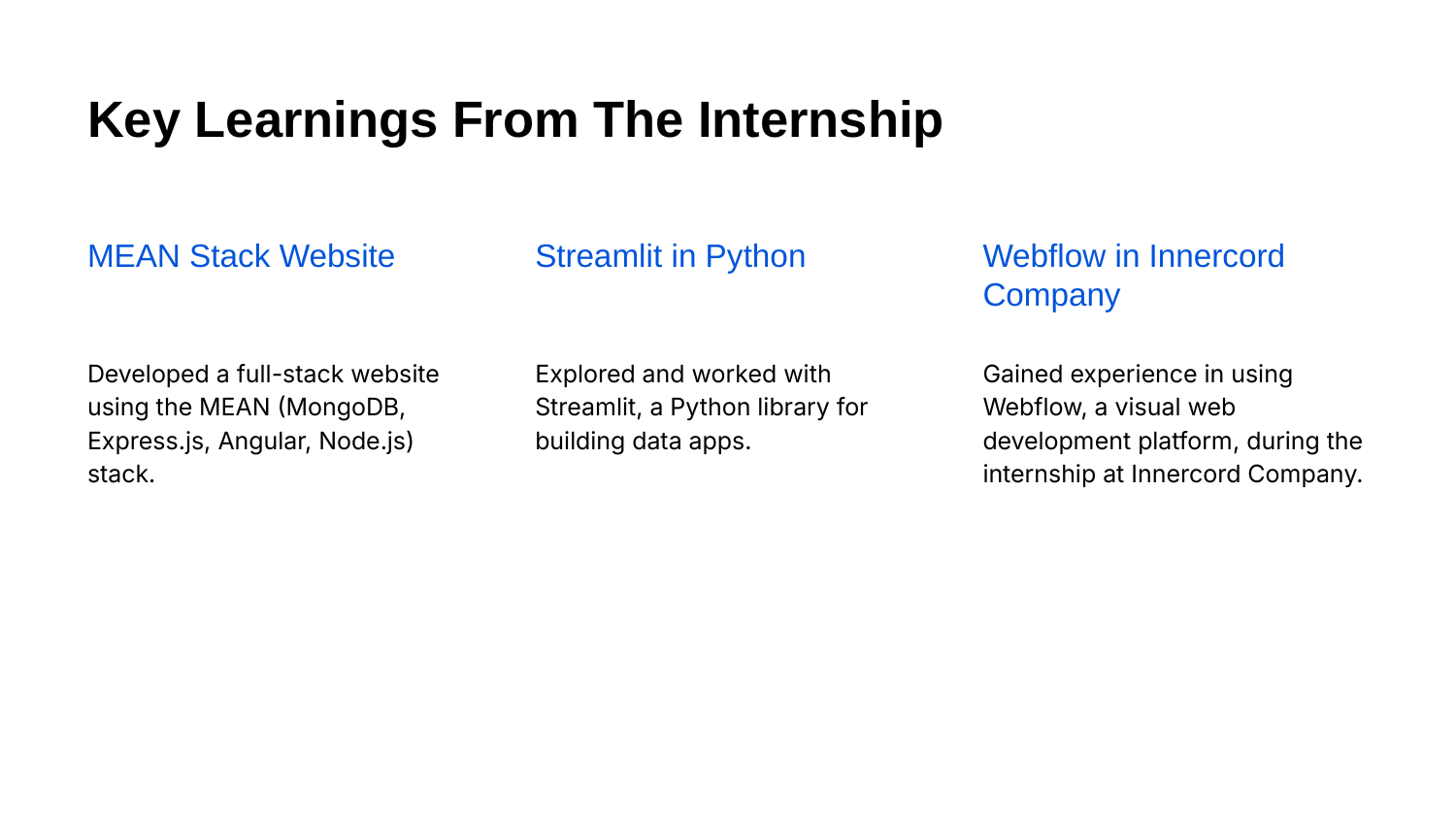

# Key Learnings From The Internship
MEAN Stack Website
Streamlit in Python
Webflow in Innercord Company
Developed a full-stack website using the MEAN (MongoDB, Express.js, Angular, Node.js) stack.
Explored and worked with Streamlit, a Python library for building data apps.
Gained experience in using Webflow, a visual web development platform, during the internship at Innercord Company.